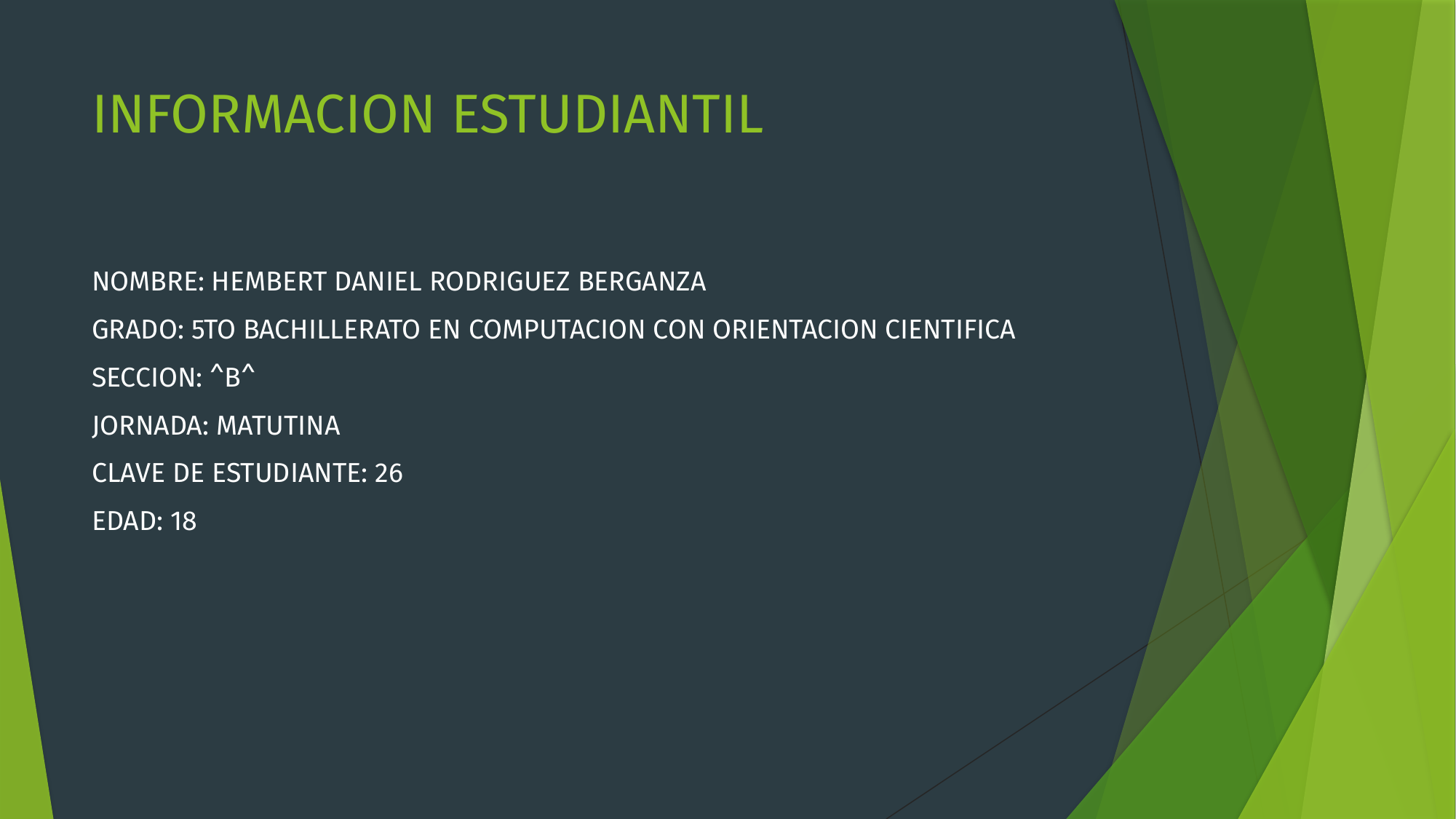

# INFORMACION ESTUDIANTIL
NOMBRE: HEMBERT DANIEL RODRIGUEZ BERGANZA
GRADO: 5TO BACHILLERATO EN COMPUTACION CON ORIENTACION CIENTIFICA
SECCION: ^B^
JORNADA: MATUTINA
CLAVE DE ESTUDIANTE: 26
EDAD: 18